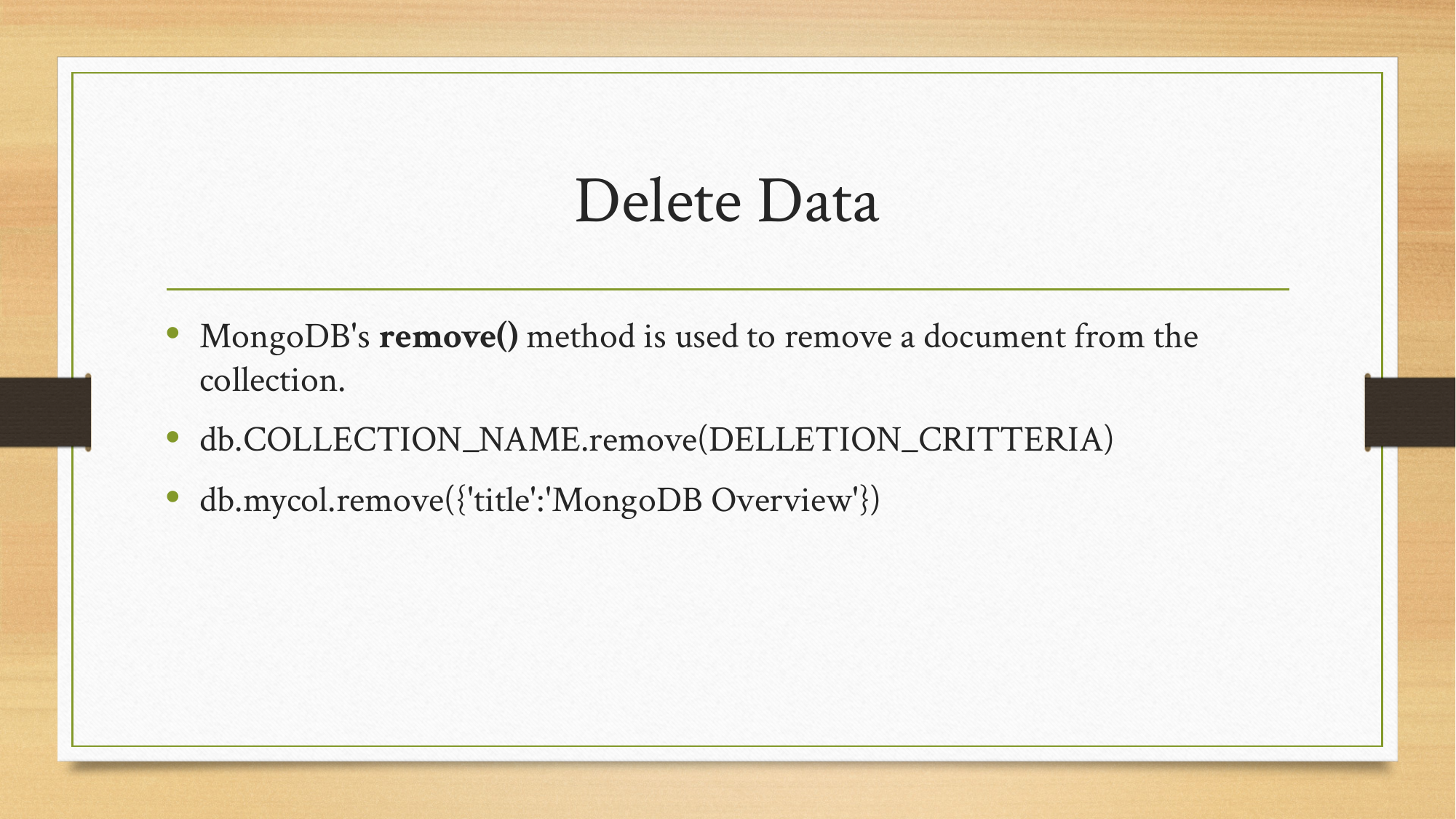

# Delete Data
MongoDB's remove() method is used to remove a document from the collection.
db.COLLECTION_NAME.remove(DELLETION_CRITTERIA)
db.mycol.remove({'title':'MongoDB Overview'})